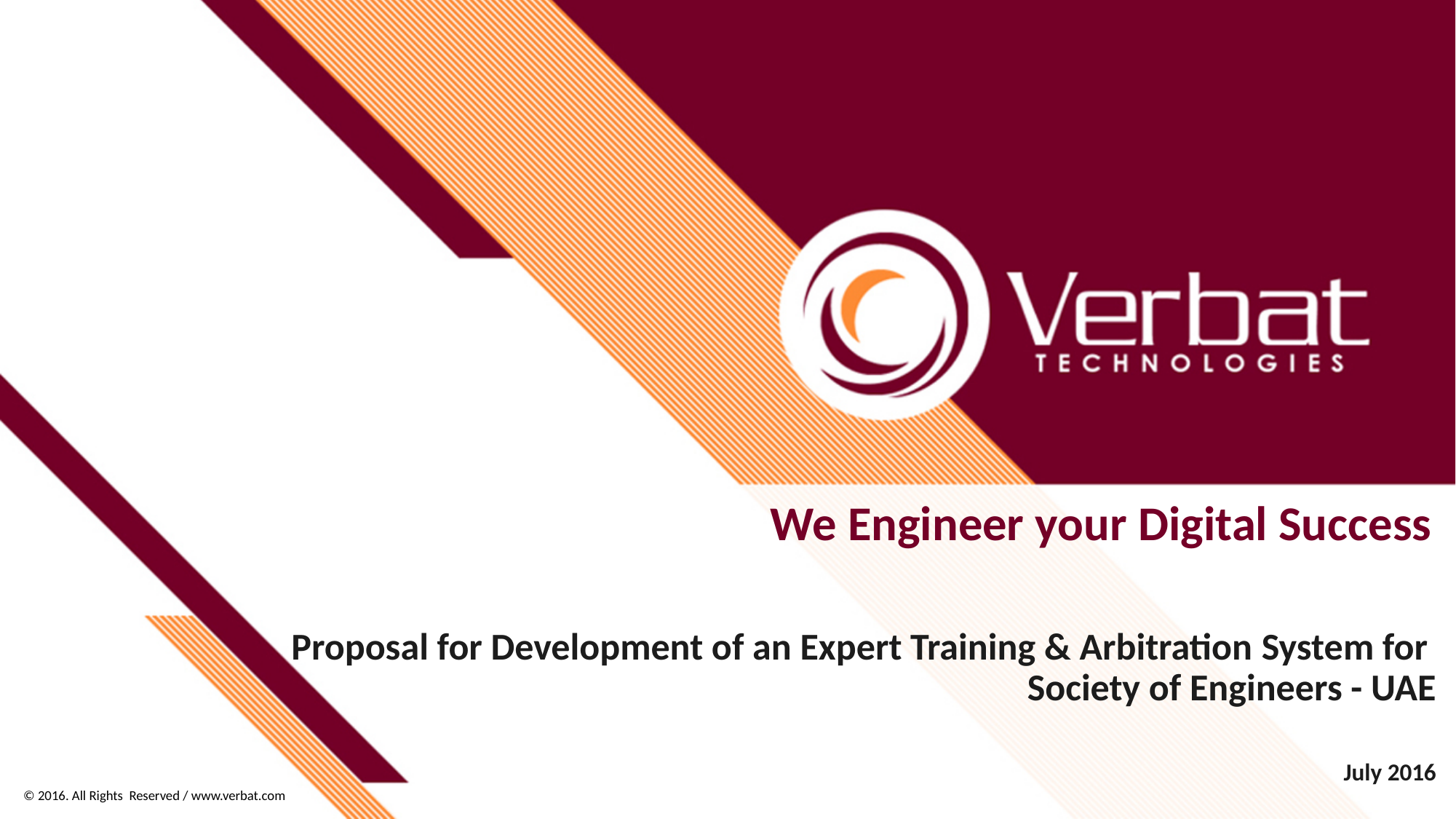

We Engineer your Digital Success
Proposal for Development of an Expert Training & Arbitration System for
Society of Engineers - UAE

July 2016
© 2016. All Rights  Reserved / www.verbat.com